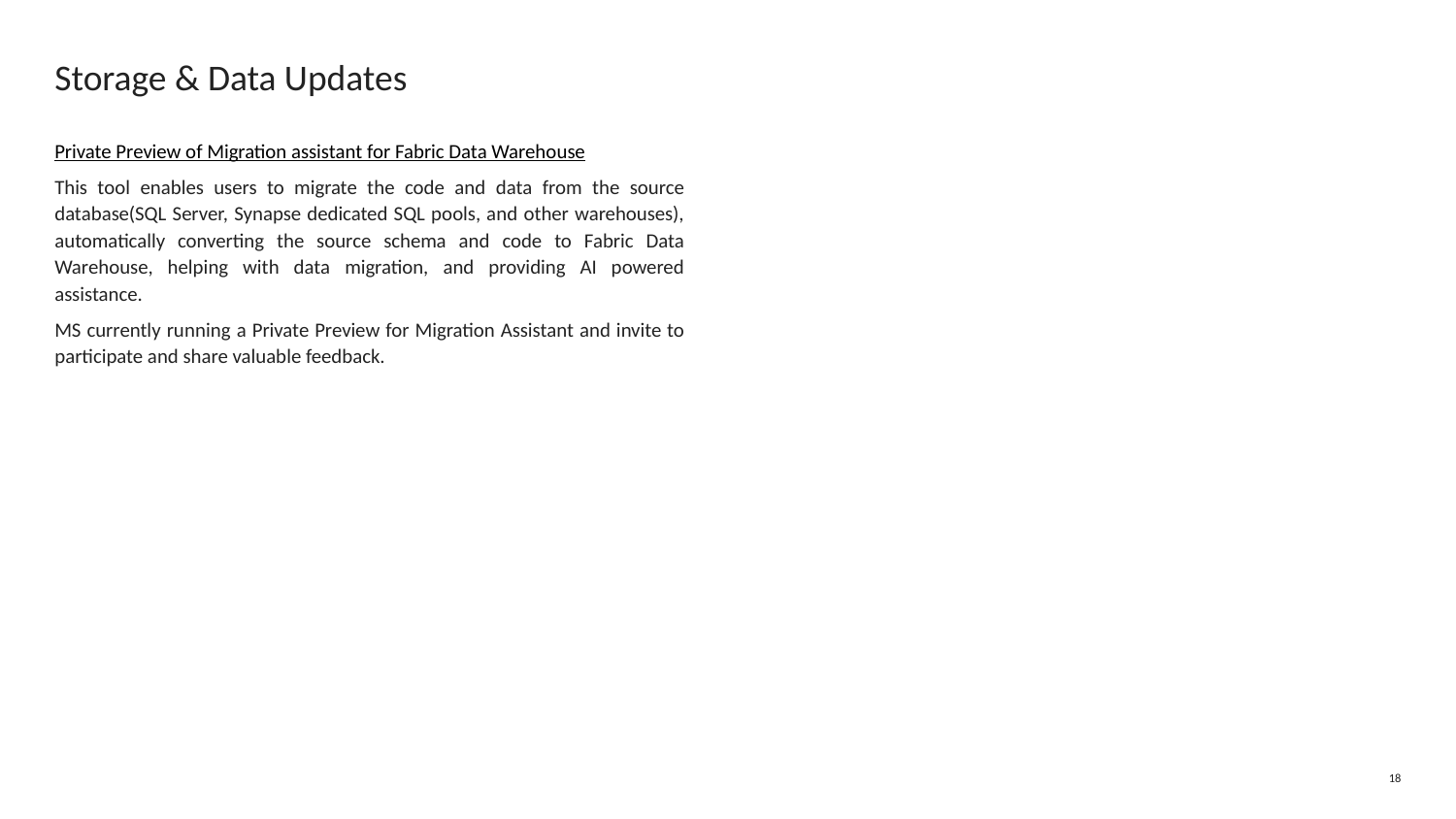

# Storage & Data Updates
Private Preview of Migration assistant for Fabric Data Warehouse
This tool enables users to migrate the code and data from the source database(SQL Server, Synapse dedicated SQL pools, and other warehouses), automatically converting the source schema and code to Fabric Data Warehouse, helping with data migration, and providing AI powered assistance.
MS currently running a Private Preview for Migration Assistant and invite to participate and share valuable feedback.